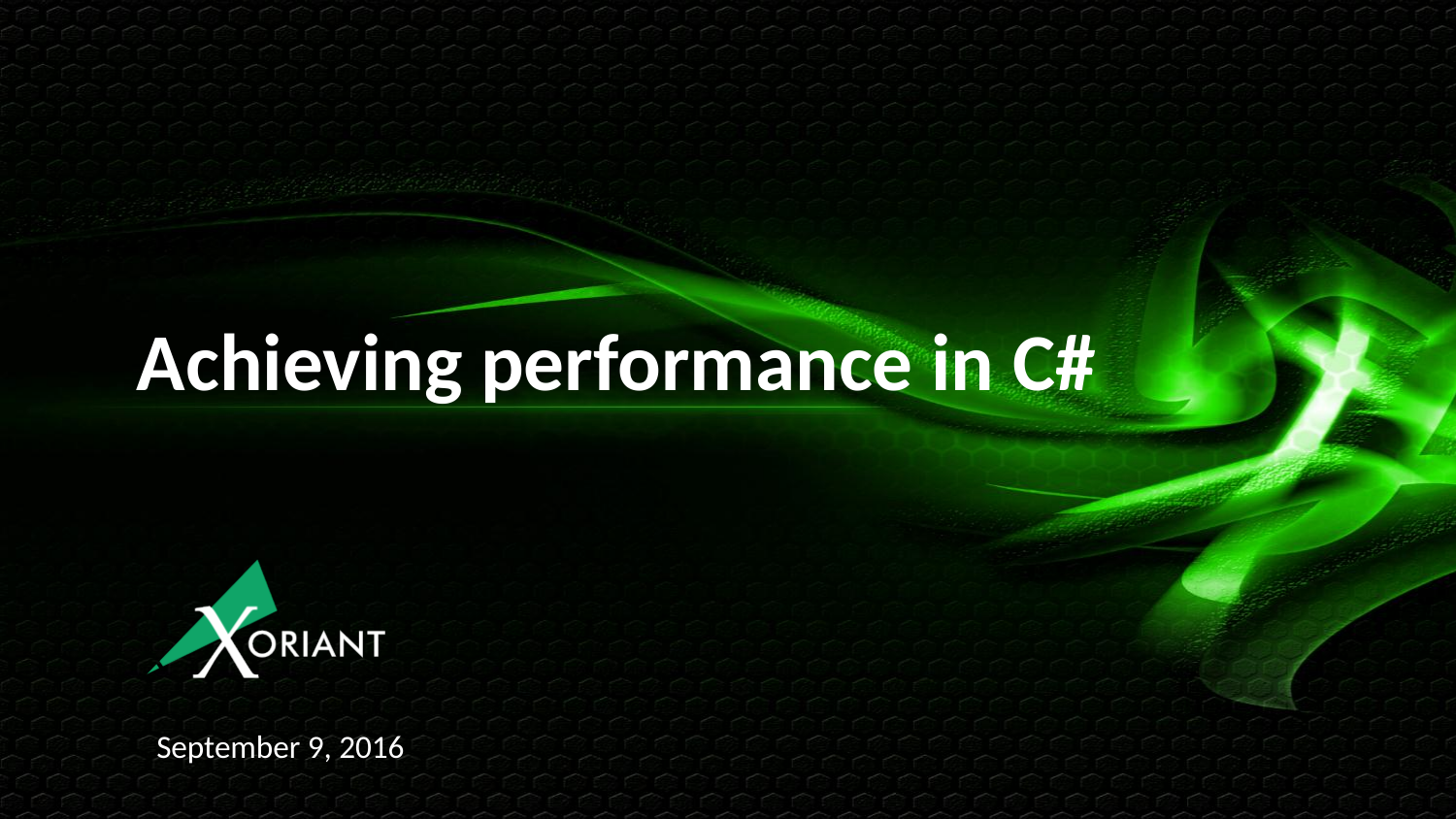

# Achieving performance in C#

September 9, 2016